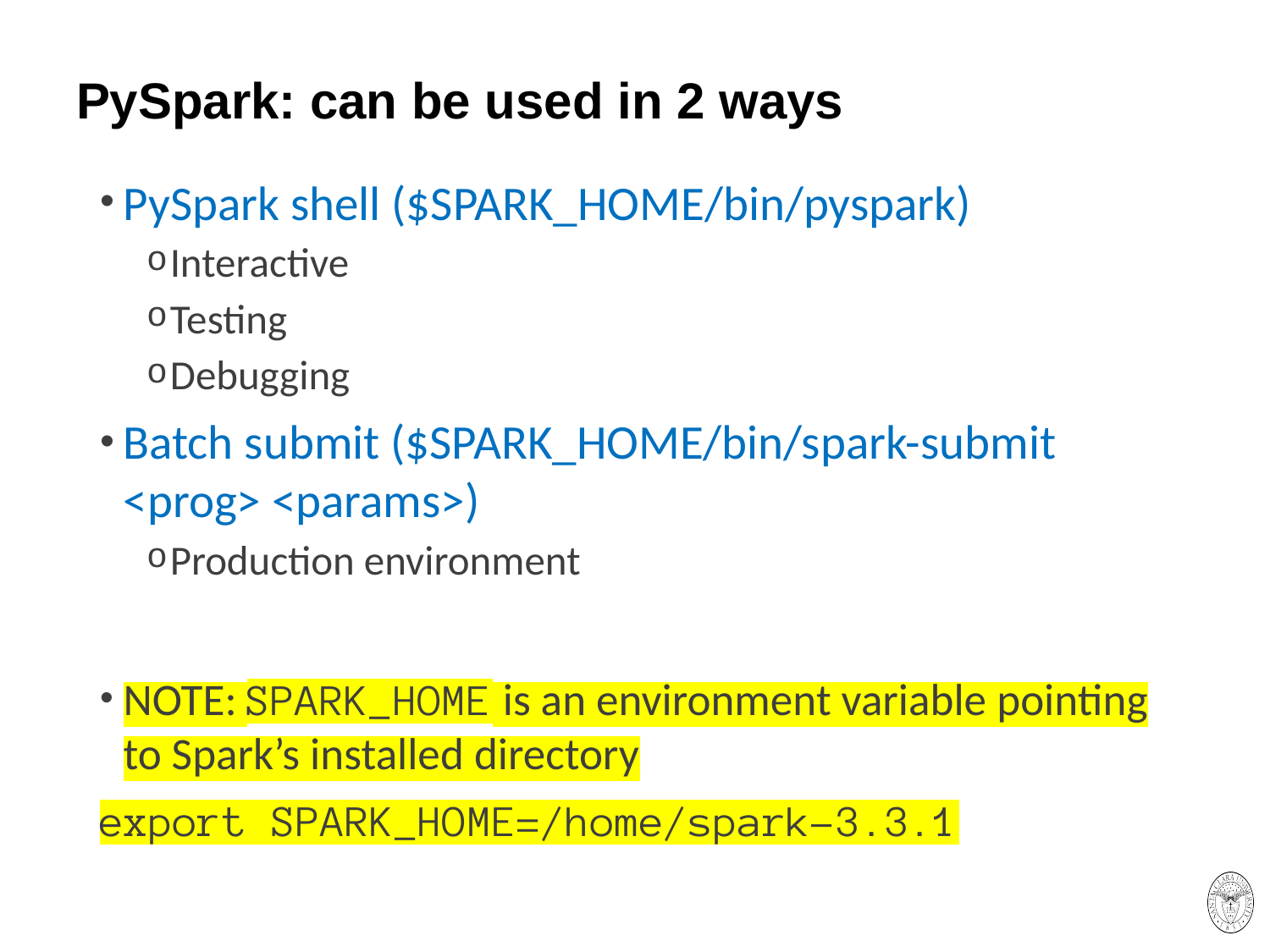

# PySpark: can be used in 2 ways
PySpark shell ($SPARK_HOME/bin/pyspark)
Interactive
Testing
Debugging
Batch submit ($SPARK_HOME/bin/spark-submit <prog> <params>)
Production environment

NOTE: SPARK_HOME is an environment variable pointing to Spark’s installed directory
export SPARK_HOME=/home/spark-3.3.1